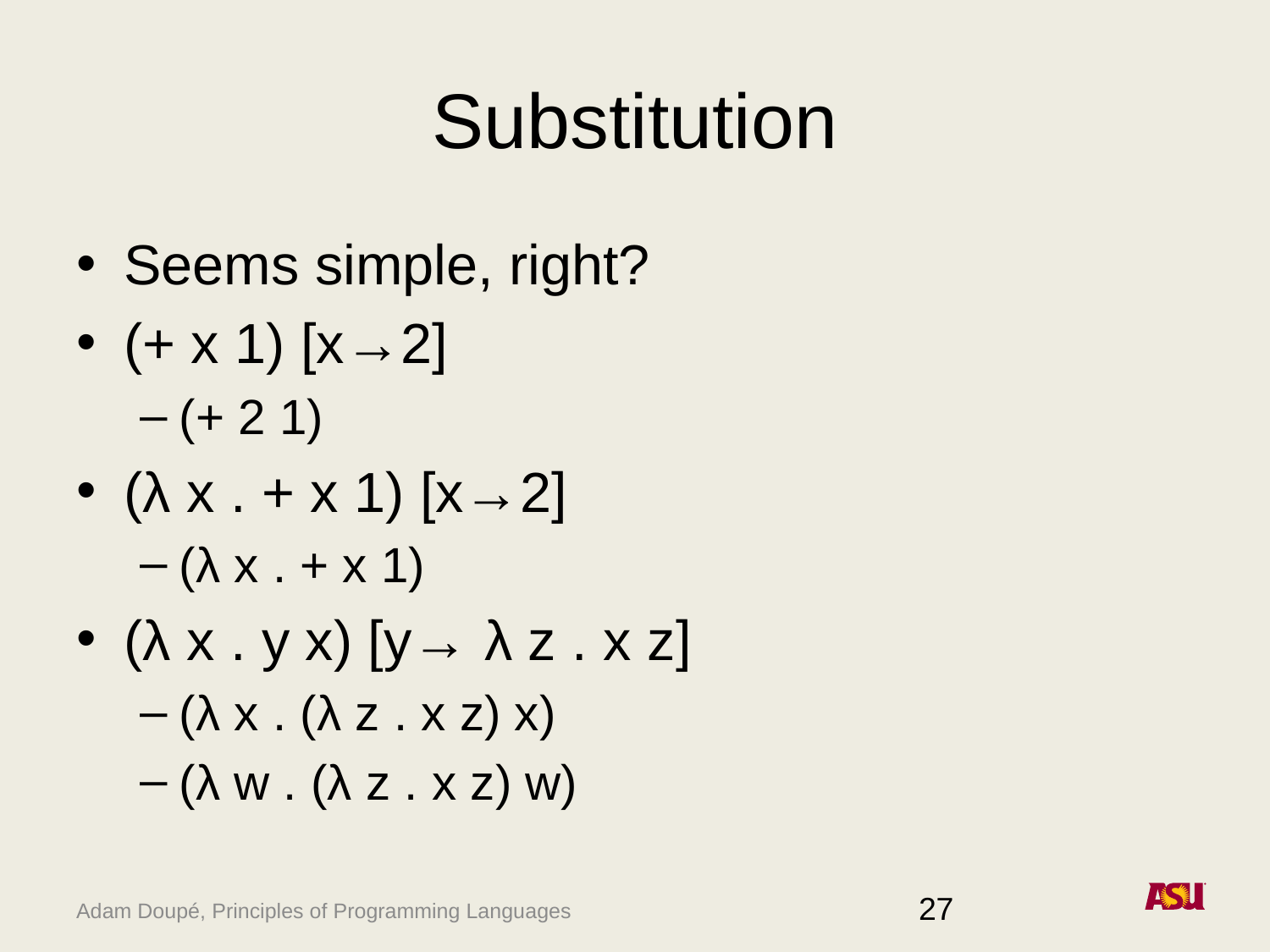

# Substitution
Seems simple, right?
(+ x 1) [x→2]
(+ 2 1)
(λ x . + x 1) [x→2]
(λ x . + x 1)
(λ x . y x) [y→ λ z . x z]
(λ x . (λ z . x z) x)
(λ w . (λ z . x z) w)

27